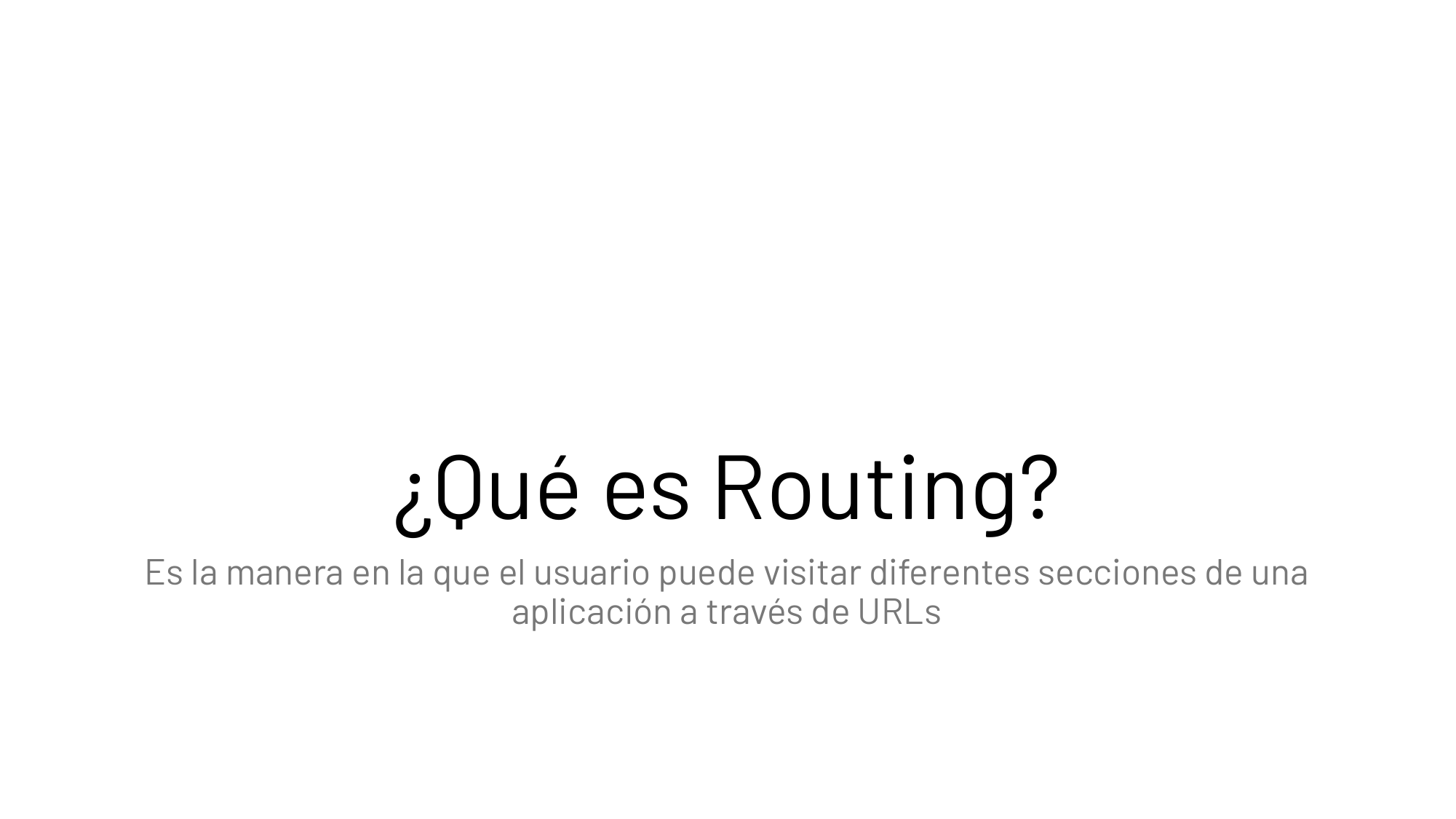

# ¿Qué es Routing?
Es la manera en la que el usuario puede visitar diferentes secciones de una aplicación a través de URLs